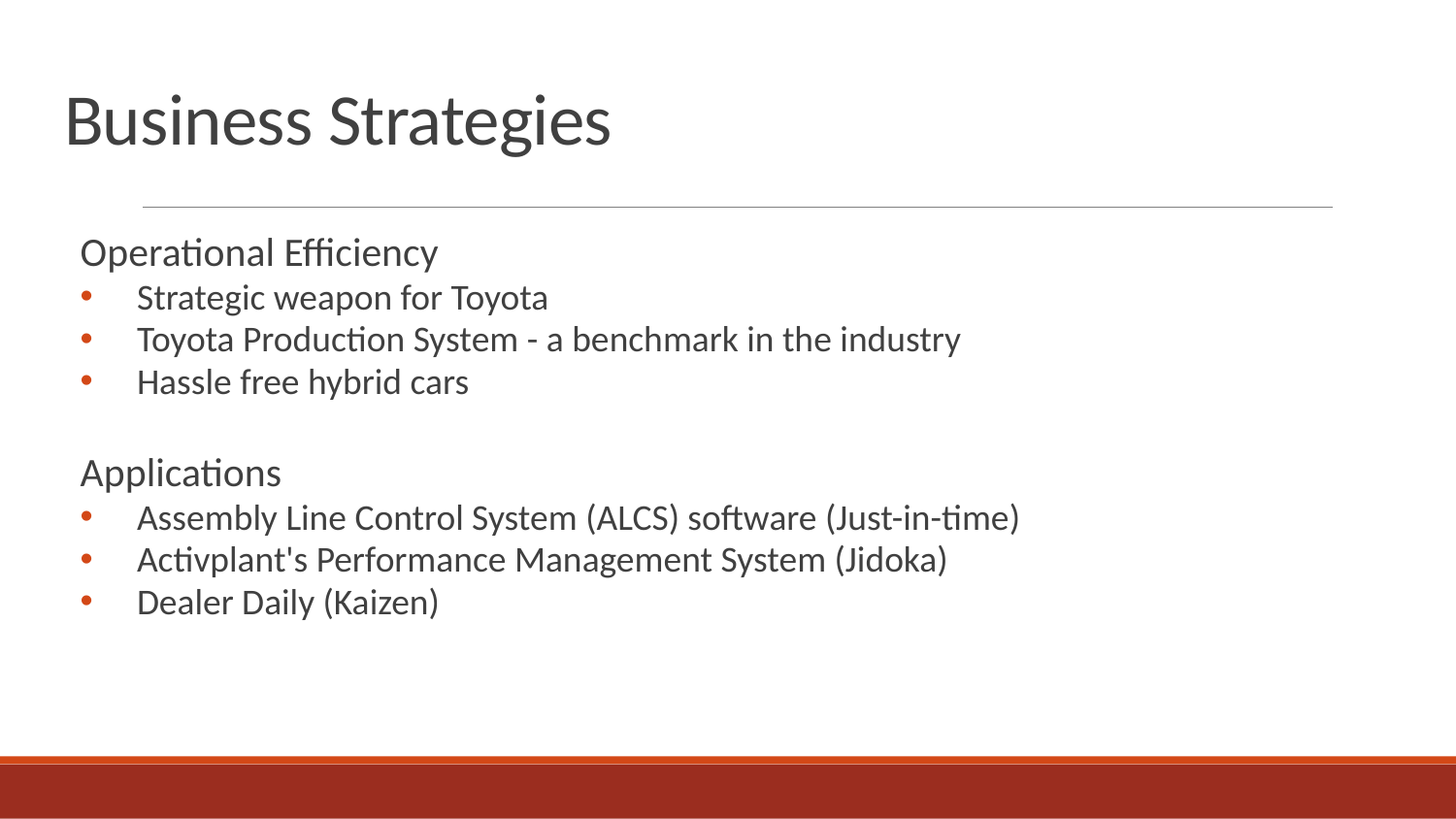

# Business Strategies
Operational Efficiency
Strategic weapon for Toyota
Toyota Production System - a benchmark in the industry
Hassle free hybrid cars

Applications
Assembly Line Control System (ALCS) software (Just-in-time)
Activplant's Performance Management System (Jidoka)
Dealer Daily (Kaizen)